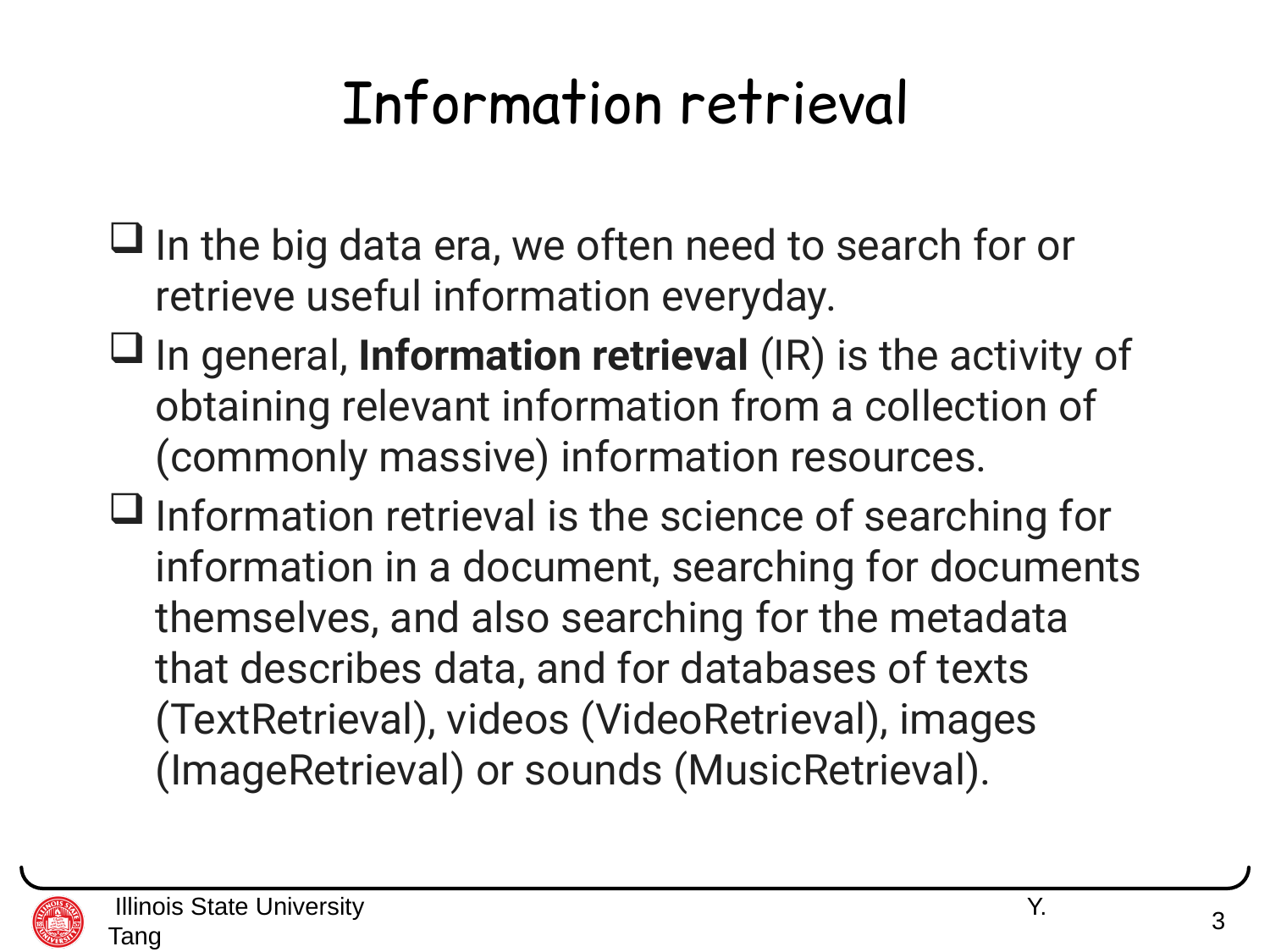

# Information retrieval
In the big data era, we often need to search for or retrieve useful information everyday.
In general, Information retrieval (IR) is the activity of obtaining relevant information from a collection of (commonly massive) information resources.
Information retrieval is the science of searching for information in a document, searching for documents themselves, and also searching for the metadata that describes data, and for databases of texts (TextRetrieval), videos (VideoRetrieval), images (ImageRetrieval) or sounds (MusicRetrieval).

 Illinois State University                      	                                                           Y. Tang
3